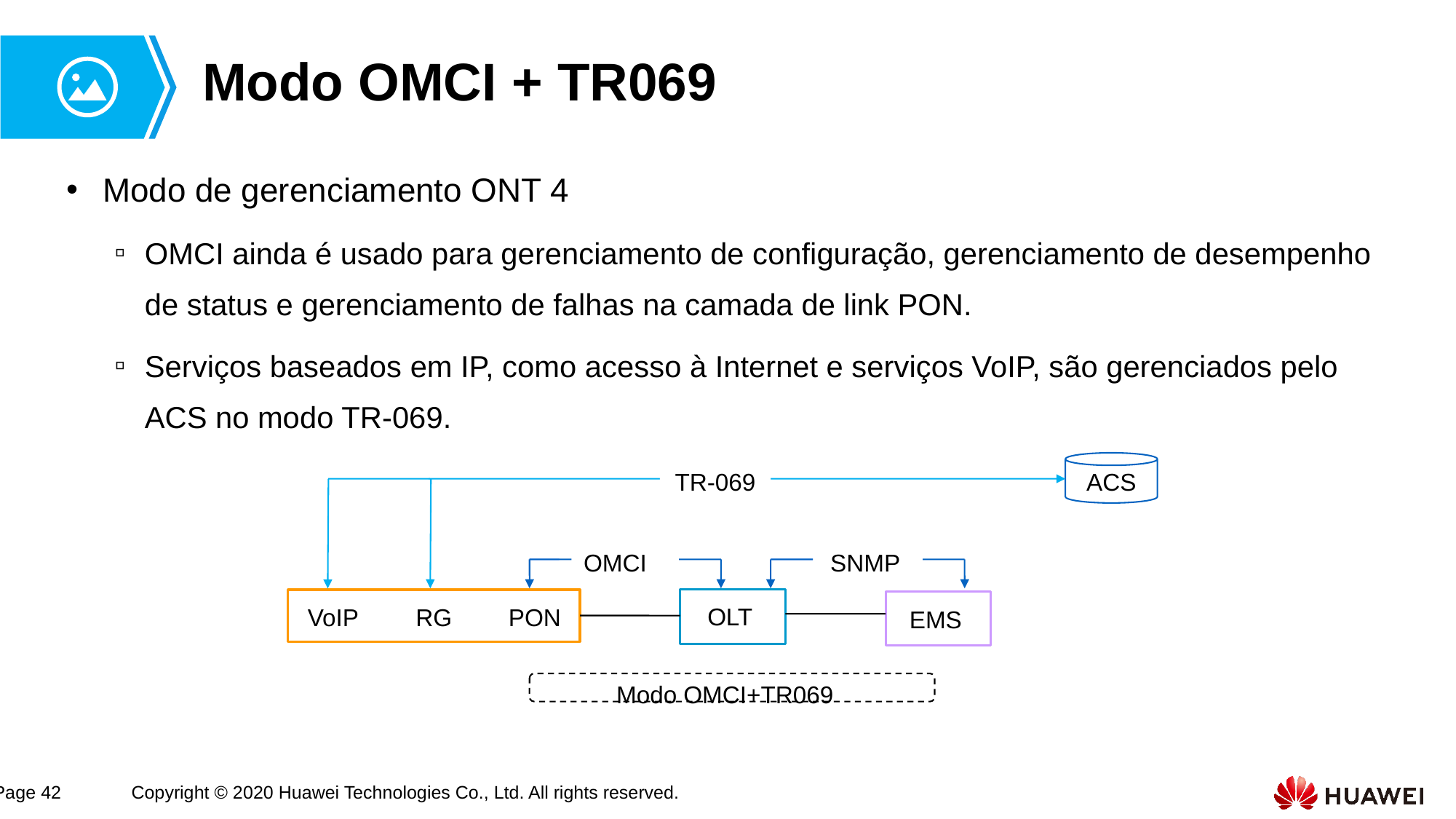

# Modo OMCI + TR069
Modo de gerenciamento ONT 4
OMCI ainda é usado para gerenciamento de configuração, gerenciamento de desempenho de status e gerenciamento de falhas na camada de link PON.
Serviços baseados em IP, como acesso à Internet e serviços VoIP, são gerenciados pelo ACS no modo TR-069.

TR-069
ACS

OMCI
SNMP

OLT
VoIP
RG
PON

EMS

Modo OMCI+TR069